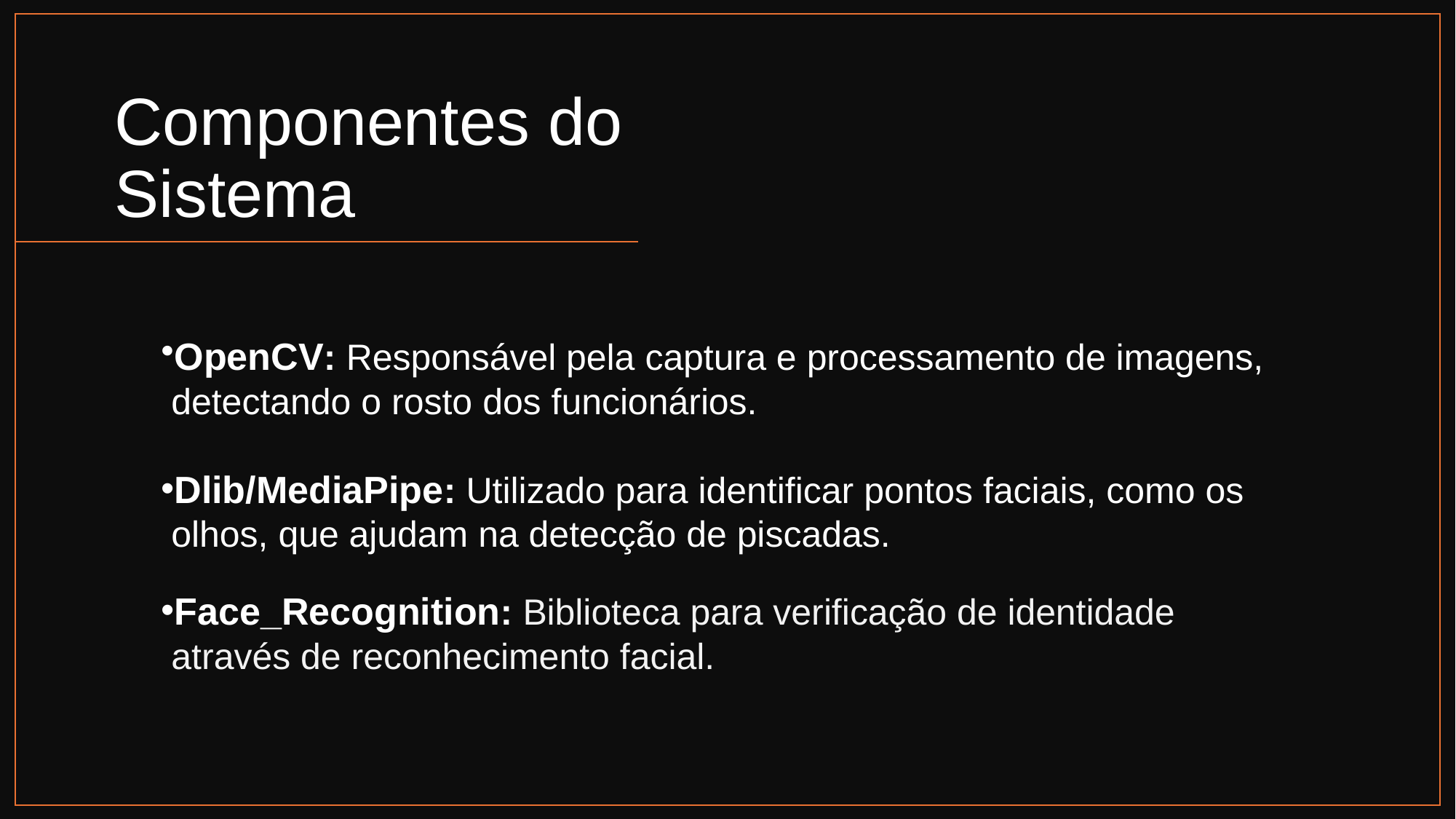

# Componentes do Sistema
OpenCV: Responsável pela captura e processamento de imagens,
 detectando o rosto dos funcionários.

Dlib/MediaPipe: Utilizado para identificar pontos faciais, como os
 olhos, que ajudam na detecção de piscadas.

Face_Recognition: Biblioteca para verificação de identidade
 através de reconhecimento facial.